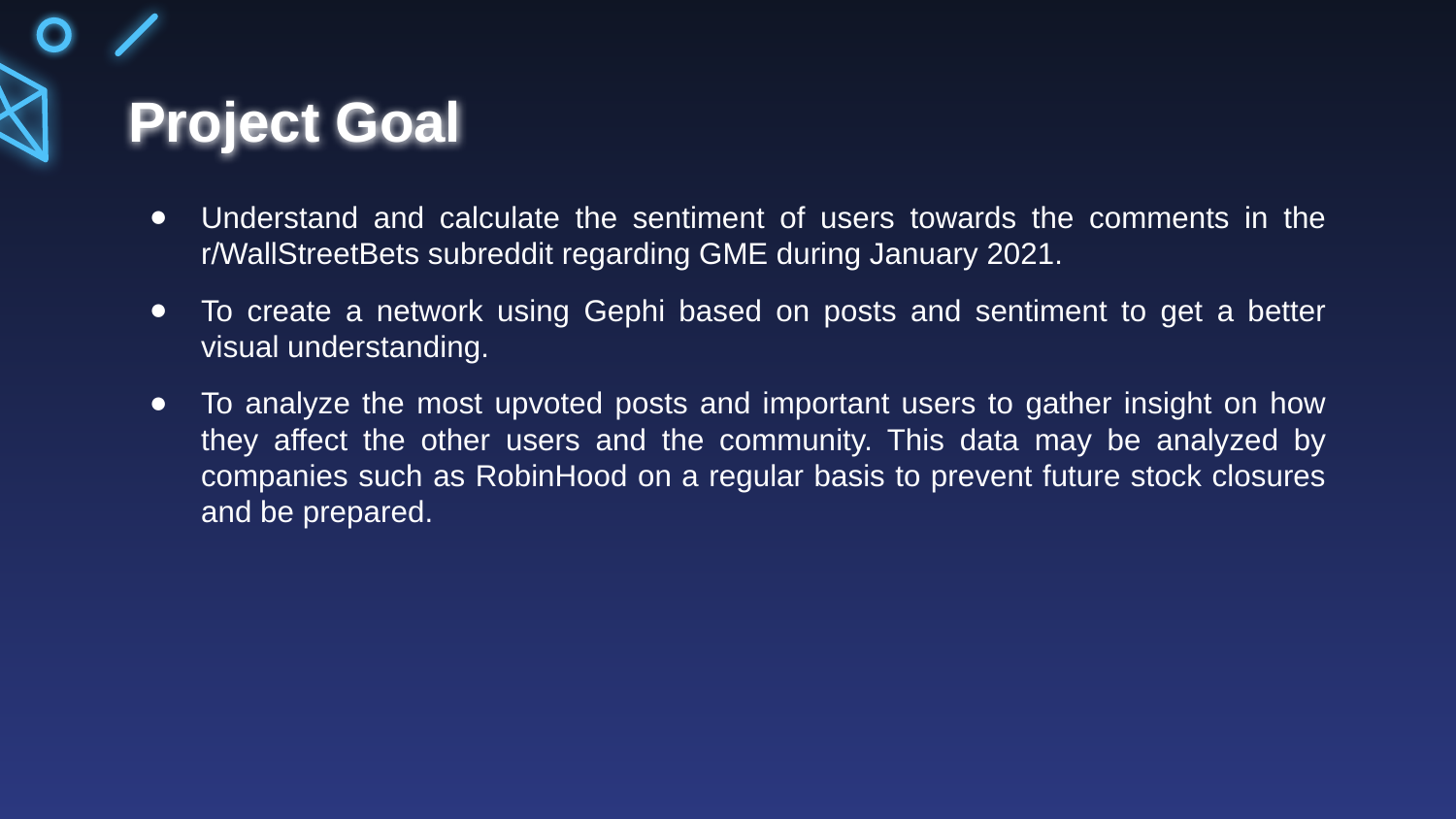

# Project Goal

Understand and calculate the sentiment of users towards the comments in the r/WallStreetBets subreddit regarding GME during January 2021.
To create a network using Gephi based on posts and sentiment to get a better visual understanding.
To analyze the most upvoted posts and important users to gather insight on how they affect the other users and the community. This data may be analyzed by companies such as RobinHood on a regular basis to prevent future stock closures and be prepared.